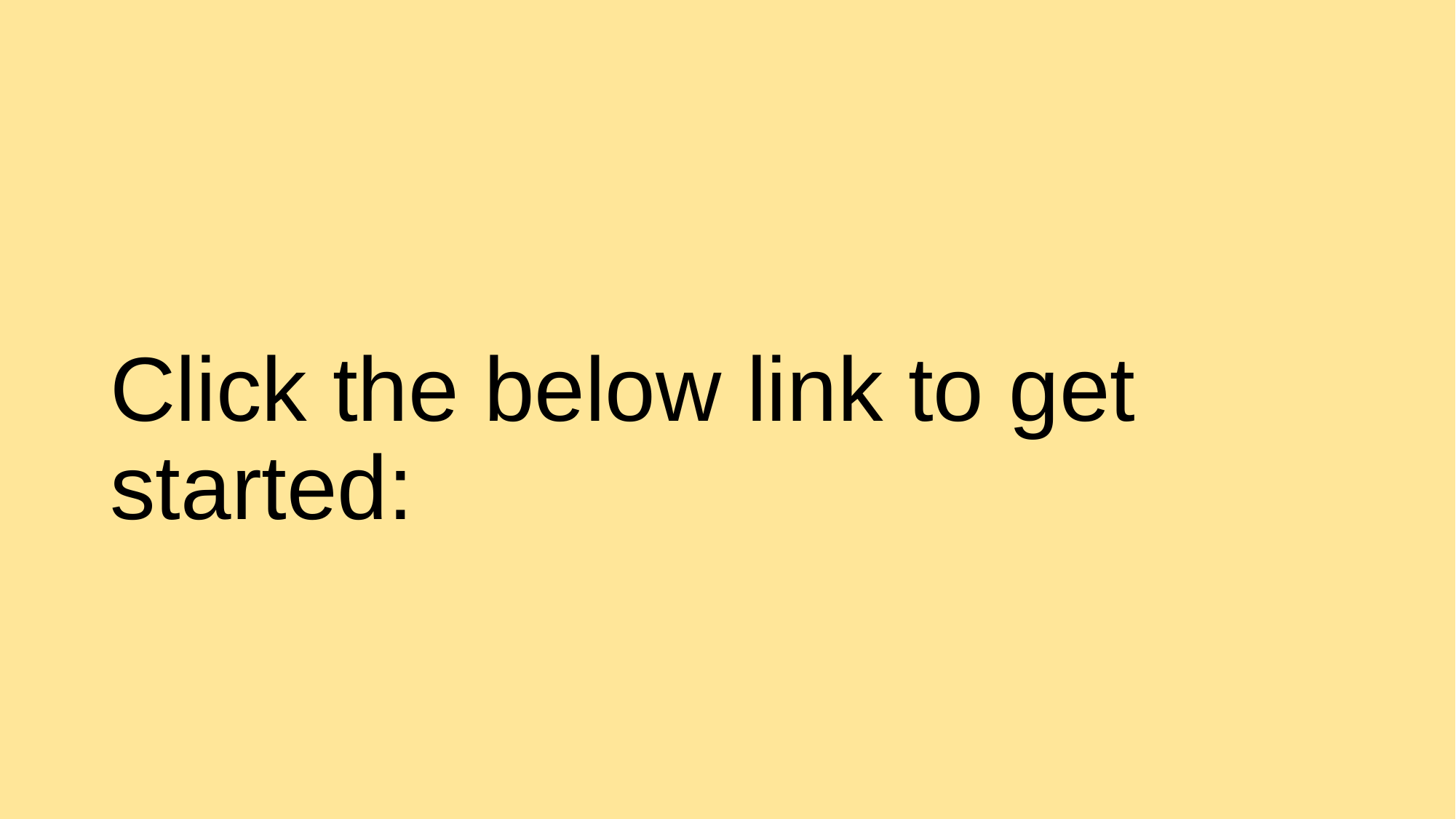

# Click the below link to get started: